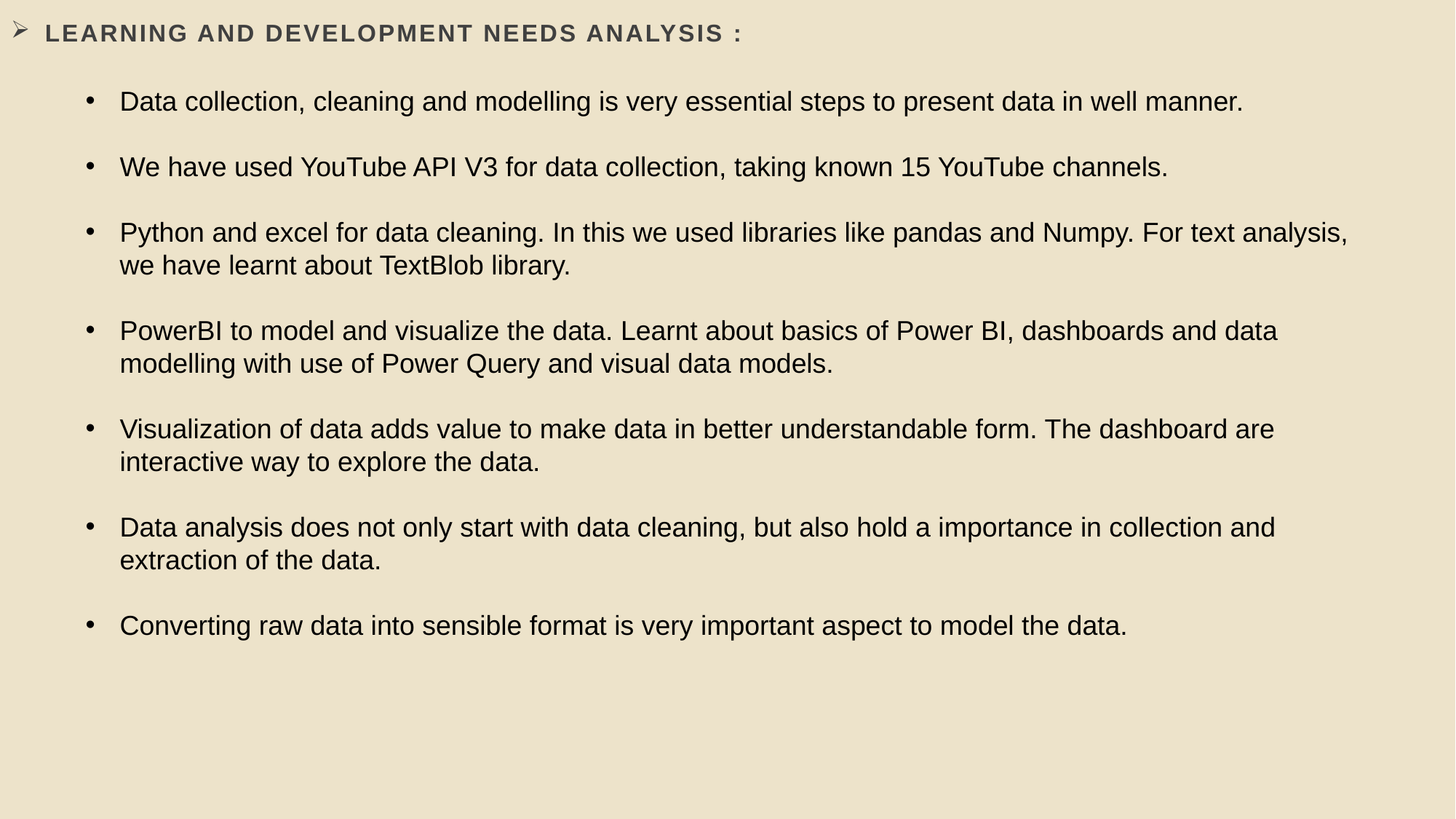

# Learning and Development needs analysis :
Data collection, cleaning and modelling is very essential steps to present data in well manner.

We have used YouTube API V3 for data collection, taking known 15 YouTube channels.

Python and excel for data cleaning. In this we used libraries like pandas and Numpy. For text analysis, we have learnt about TextBlob library.

PowerBI to model and visualize the data. Learnt about basics of Power BI, dashboards and data modelling with use of Power Query and visual data models.

Visualization of data adds value to make data in better understandable form. The dashboard are interactive way to explore the data.

Data analysis does not only start with data cleaning, but also hold a importance in collection and extraction of the data.

Converting raw data into sensible format is very important aspect to model the data.